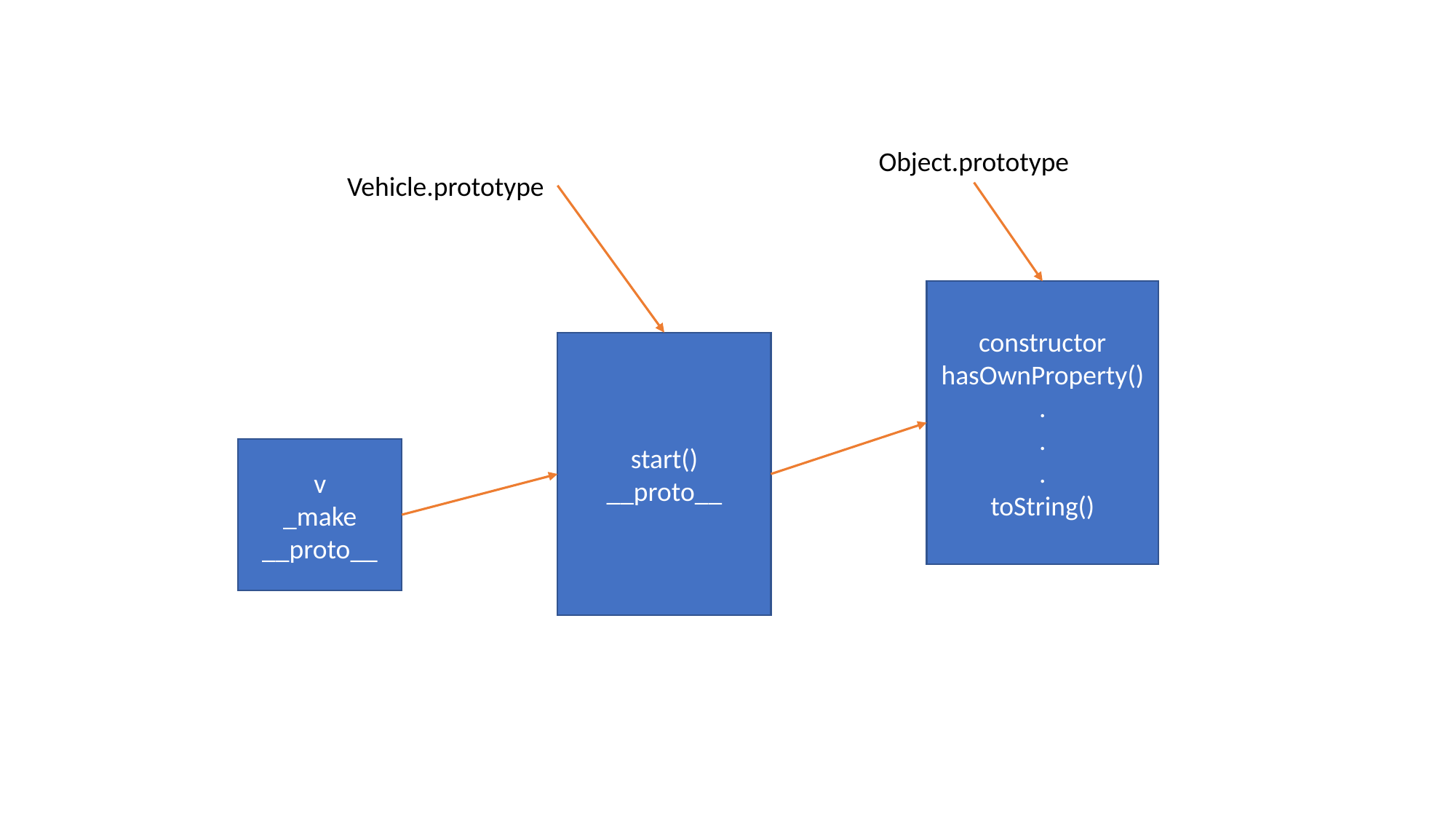

Object.prototype
Vehicle.prototype
constructor
hasOwnProperty()
.
.
.
toString()
start()
__proto__
v
_make
__proto__